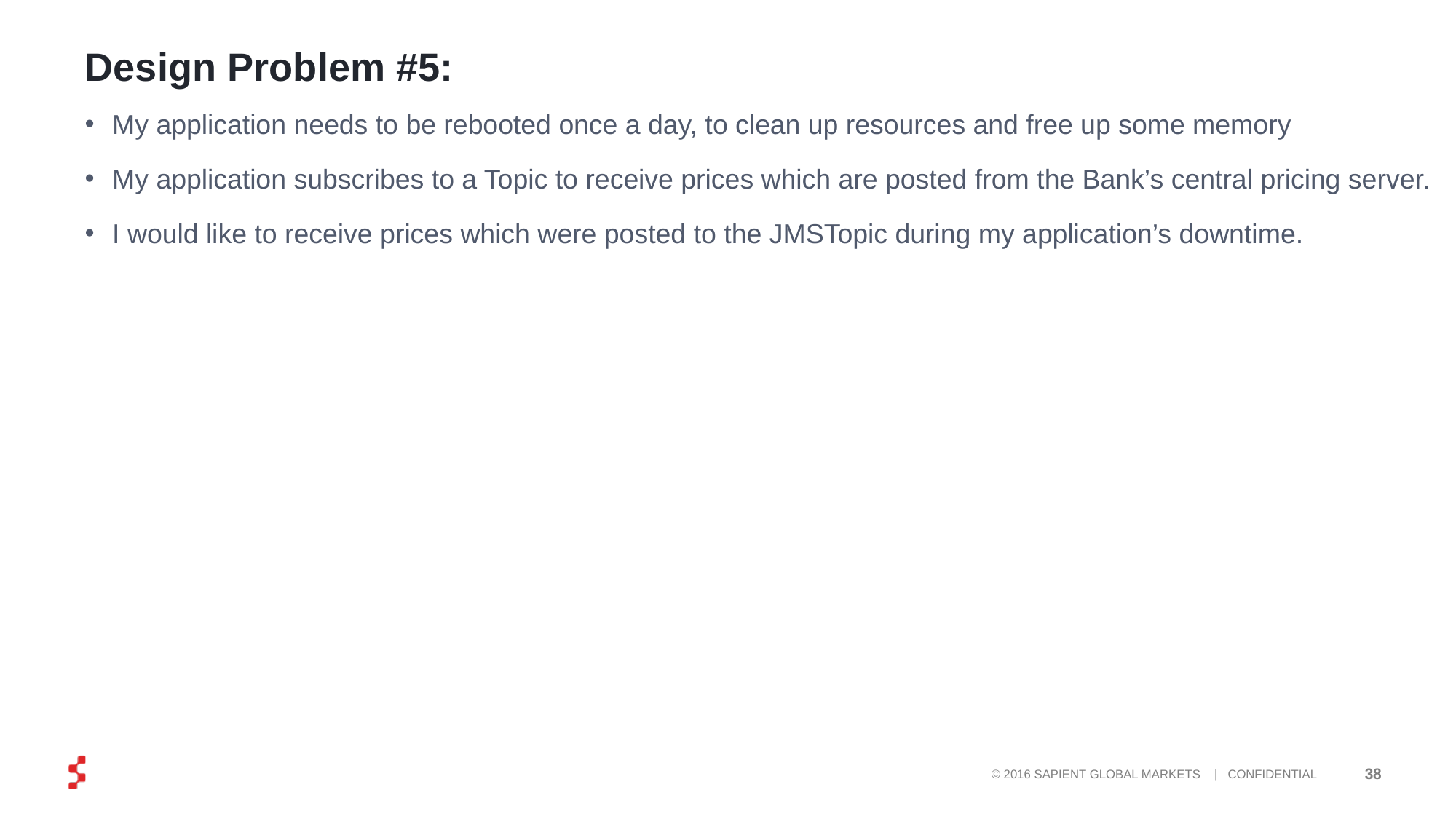

# Design Problem #5:
My application needs to be rebooted once a day, to clean up resources and free up some memory

My application subscribes to a Topic to receive prices which are posted from the Bank’s central pricing server.

I would like to receive prices which were posted to the JMSTopic during my application’s downtime.